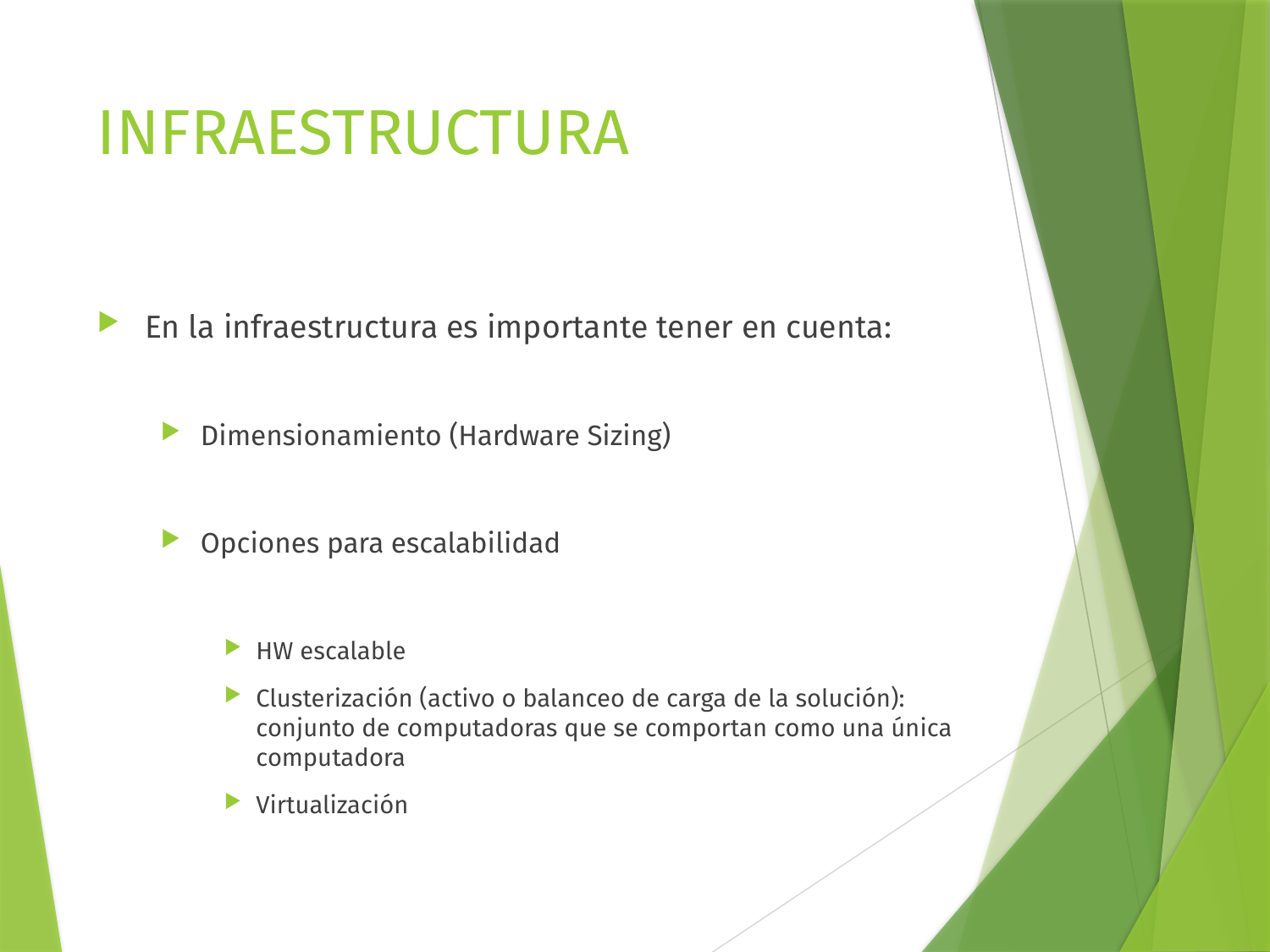

# INFRAESTRUCTURA
En la infraestructura es importante tener en cuenta:

Dimensionamiento (Hardware Sizing)

Opciones para escalabilidad

HW escalable
Clusterización (activo o balanceo de carga de la solución): conjunto de computadoras que se comportan como una única computadora
Virtualización